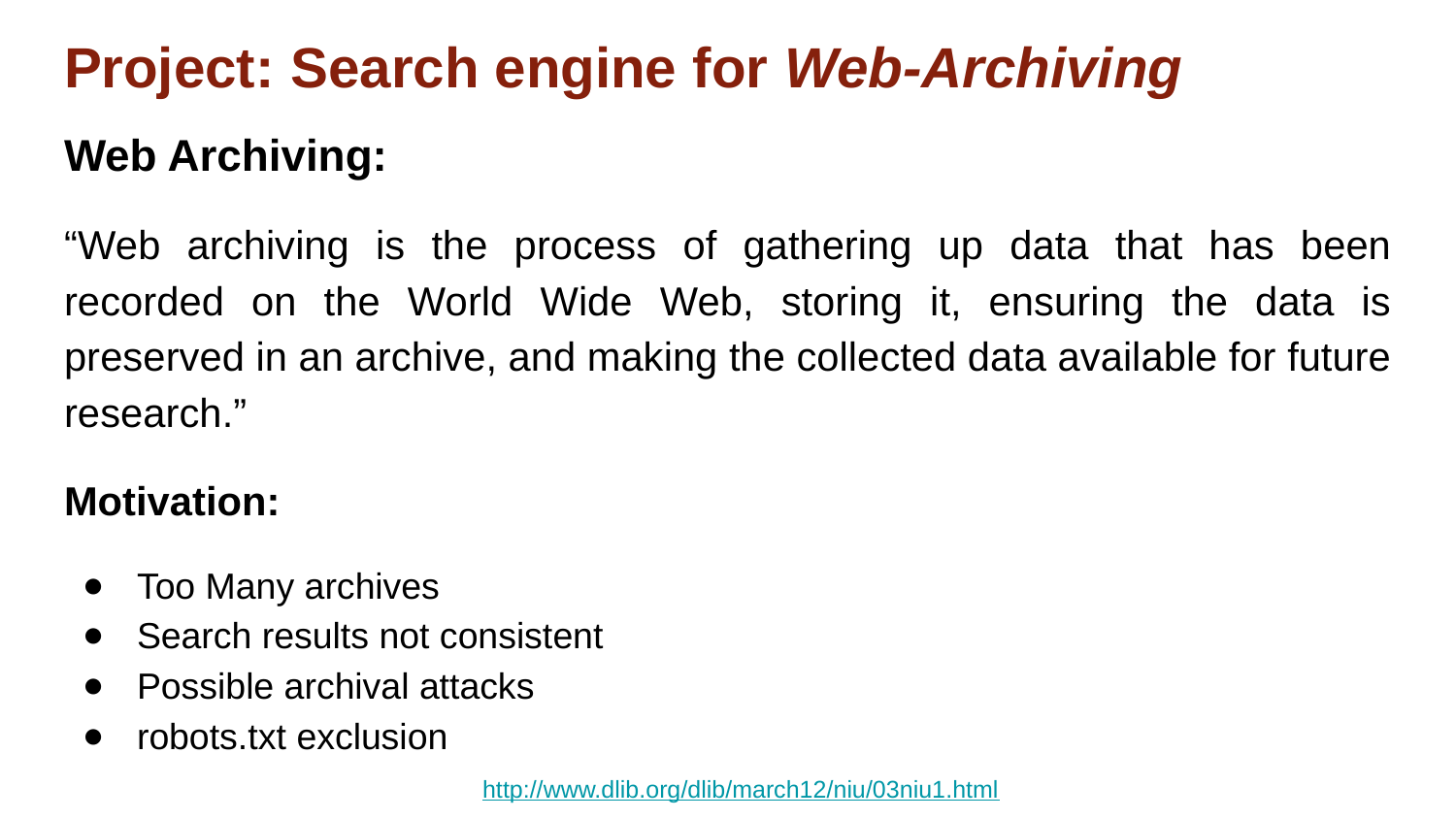

# Project: Search engine for Web-Archiving
Web Archiving:
“Web archiving is the process of gathering up data that has been recorded on the World Wide Web, storing it, ensuring the data is preserved in an archive, and making the collected data available for future research.”
Motivation:
Too Many archives
Search results not consistent
Possible archival attacks
robots.txt exclusion

http://www.dlib.org/dlib/march12/niu/03niu1.html